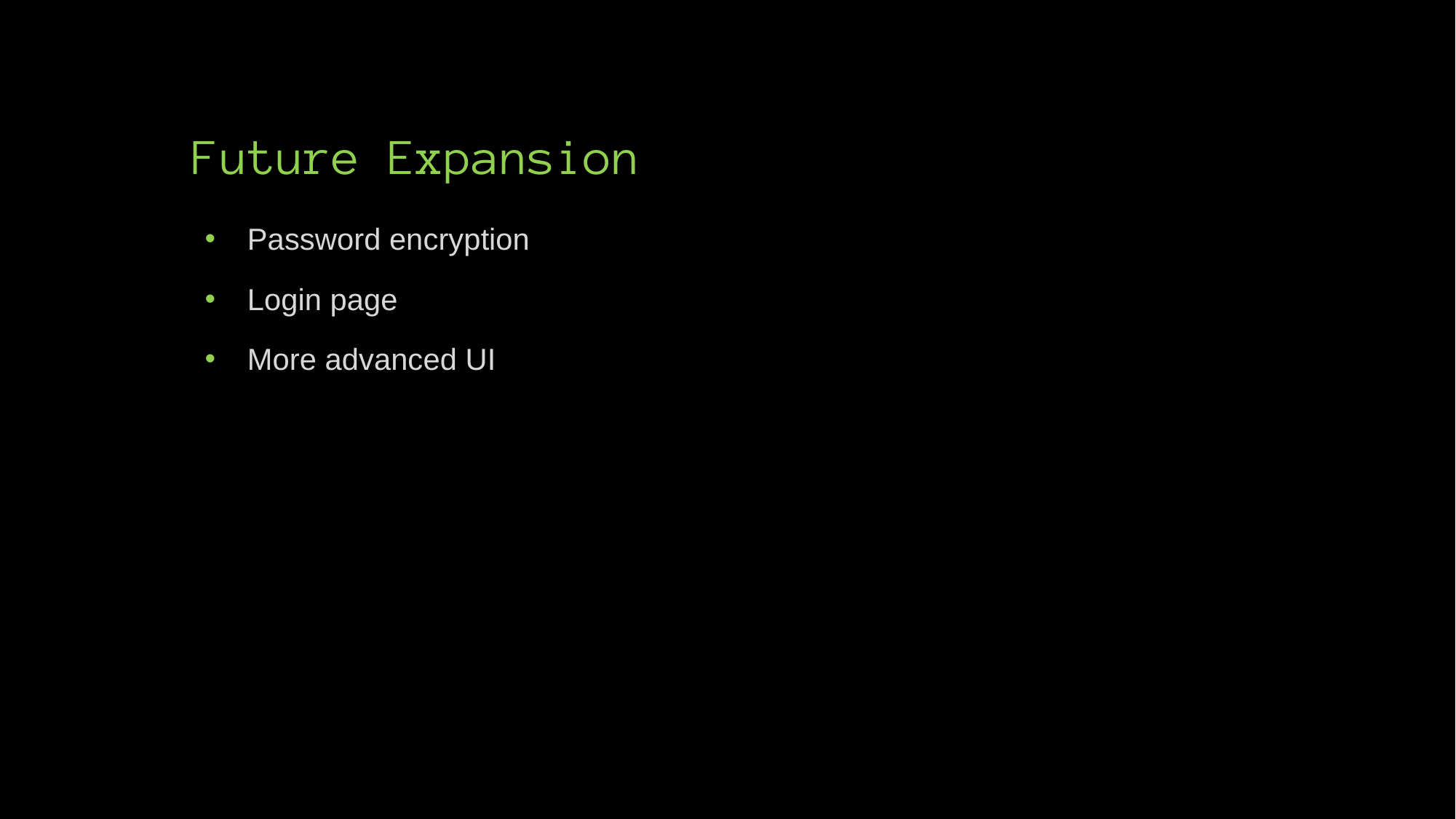

# Future Expansion
Password encryption
Login page
More advanced UI